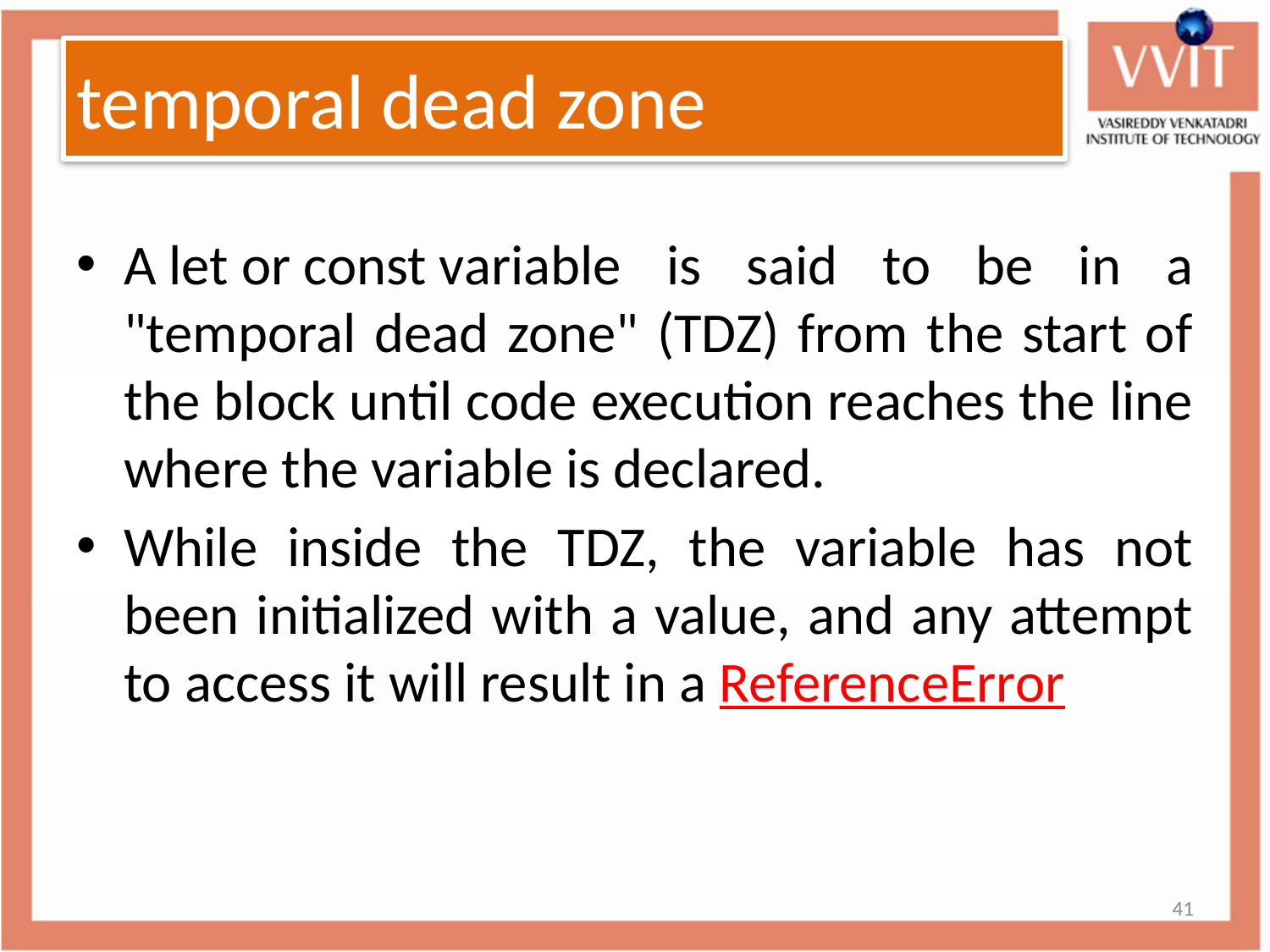

# Temporal dead zone
temporal dead zone
A let or const variable is said to be in a "temporal dead zone" (TDZ) from the start of the block until code execution reaches the line where the variable is declared.
While inside the TDZ, the variable has not been initialized with a value, and any attempt to access it will result in a ReferenceError
41